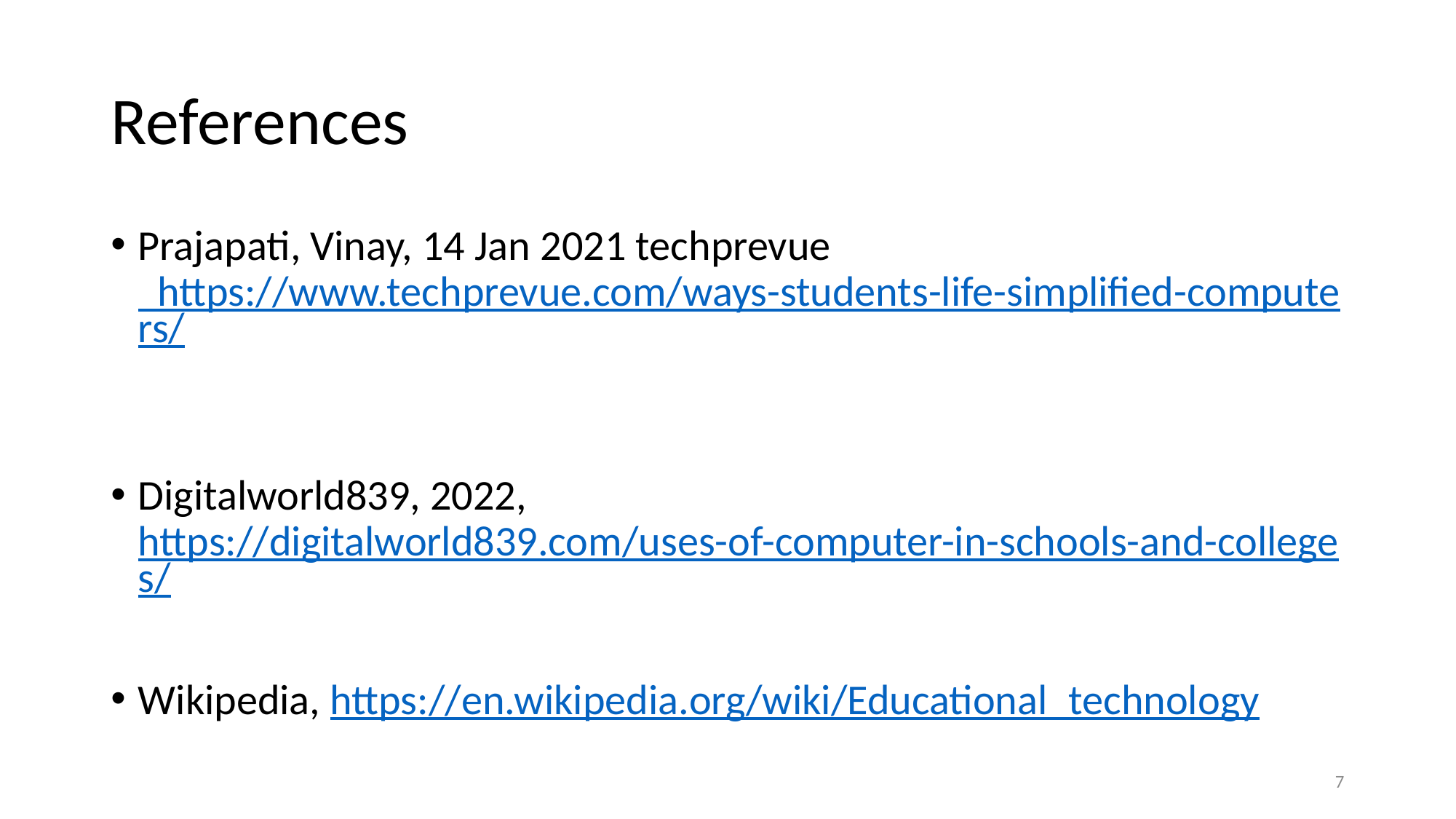

# References
Prajapati, Vinay, 14 Jan 2021 techprevue  https://www.techprevue.com/ways-students-life-simplified-computers/

Digitalworld839, 2022, https://digitalworld839.com/uses-of-computer-in-schools-and-colleges/

Wikipedia, https://en.wikipedia.org/wiki/Educational_technology
7